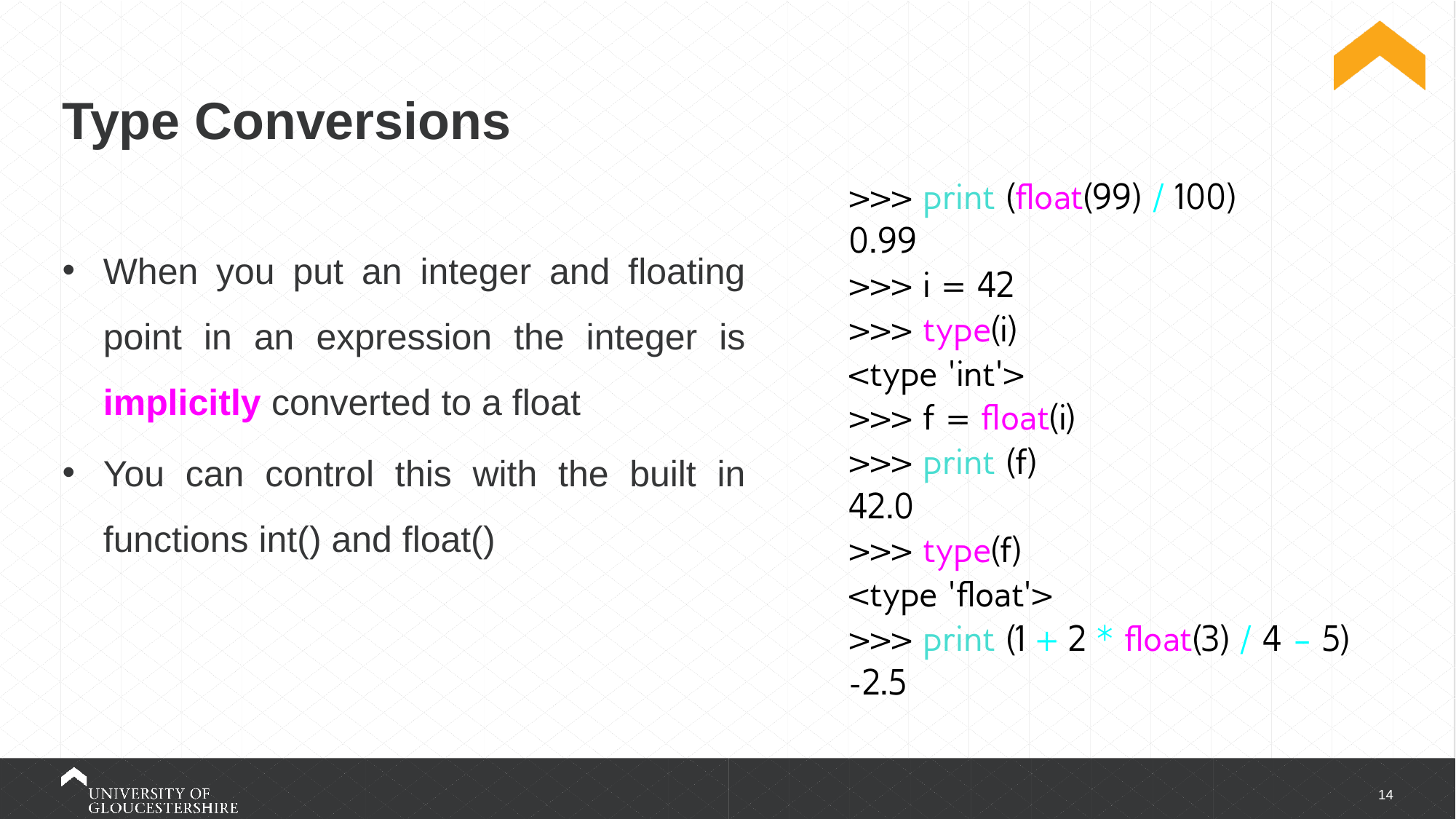

# Type Conversions
>>> print (float(99) / 100)
0.99
>>> i = 42
>>> type(i)
<type 'int'>
>>> f = float(i)
>>> print (f)
42.0
>>> type(f)
<type 'float'>
>>> print (1 + 2 * float(3) / 4 – 5)
-2.5
When you put an integer and floating point in an expression the integer is implicitly converted to a float
You can control this with the built in functions int() and float()